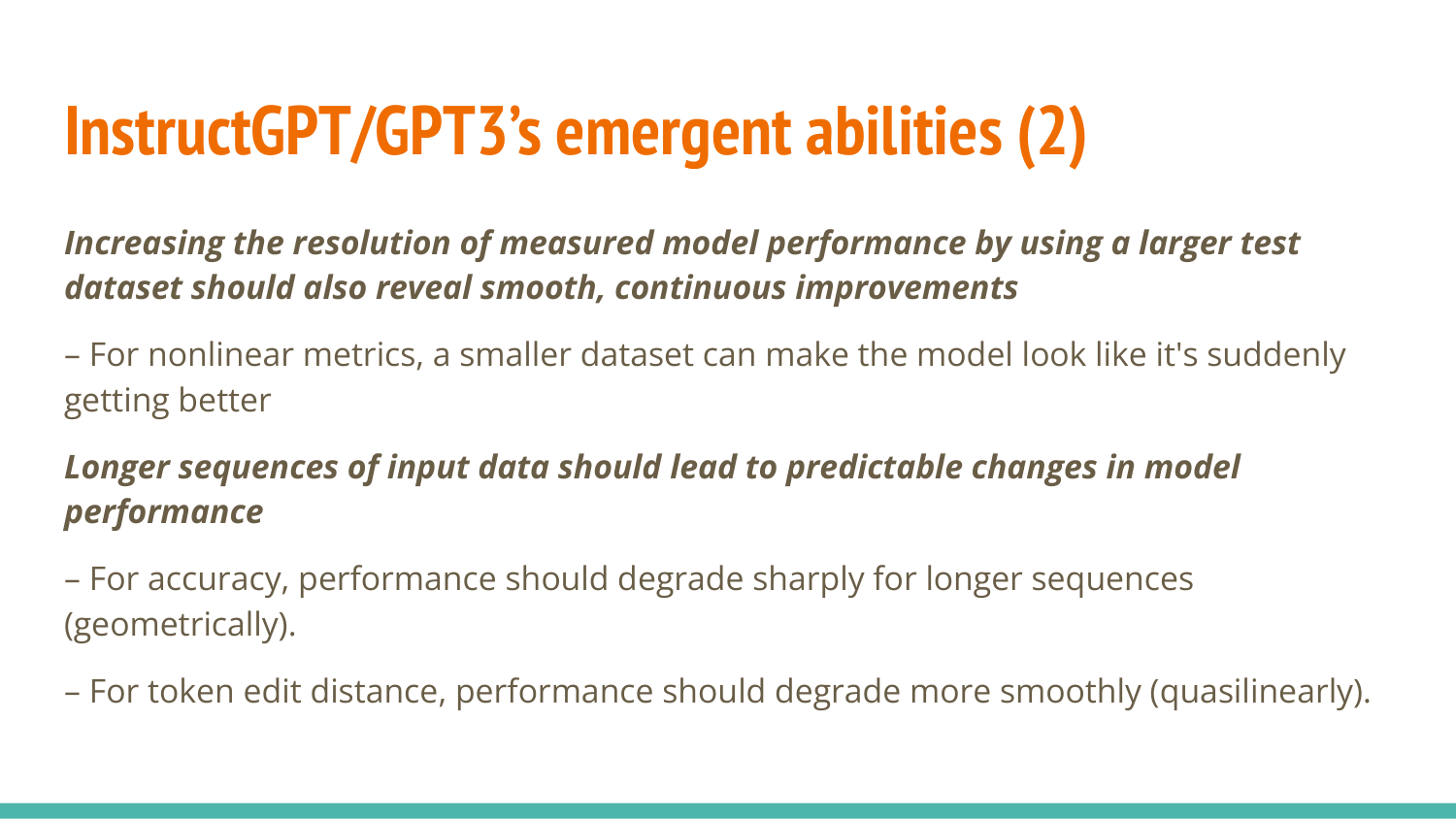

# InstructGPT/GPT3’s emergent abilities (2)
Increasing the resolution of measured model performance by using a larger test dataset should also reveal smooth, continuous improvements
– For nonlinear metrics, a smaller dataset can make the model look like it's suddenly getting better
Longer sequences of input data should lead to predictable changes in model performance
– For accuracy, performance should degrade sharply for longer sequences (geometrically).
– For token edit distance, performance should degrade more smoothly (quasilinearly).